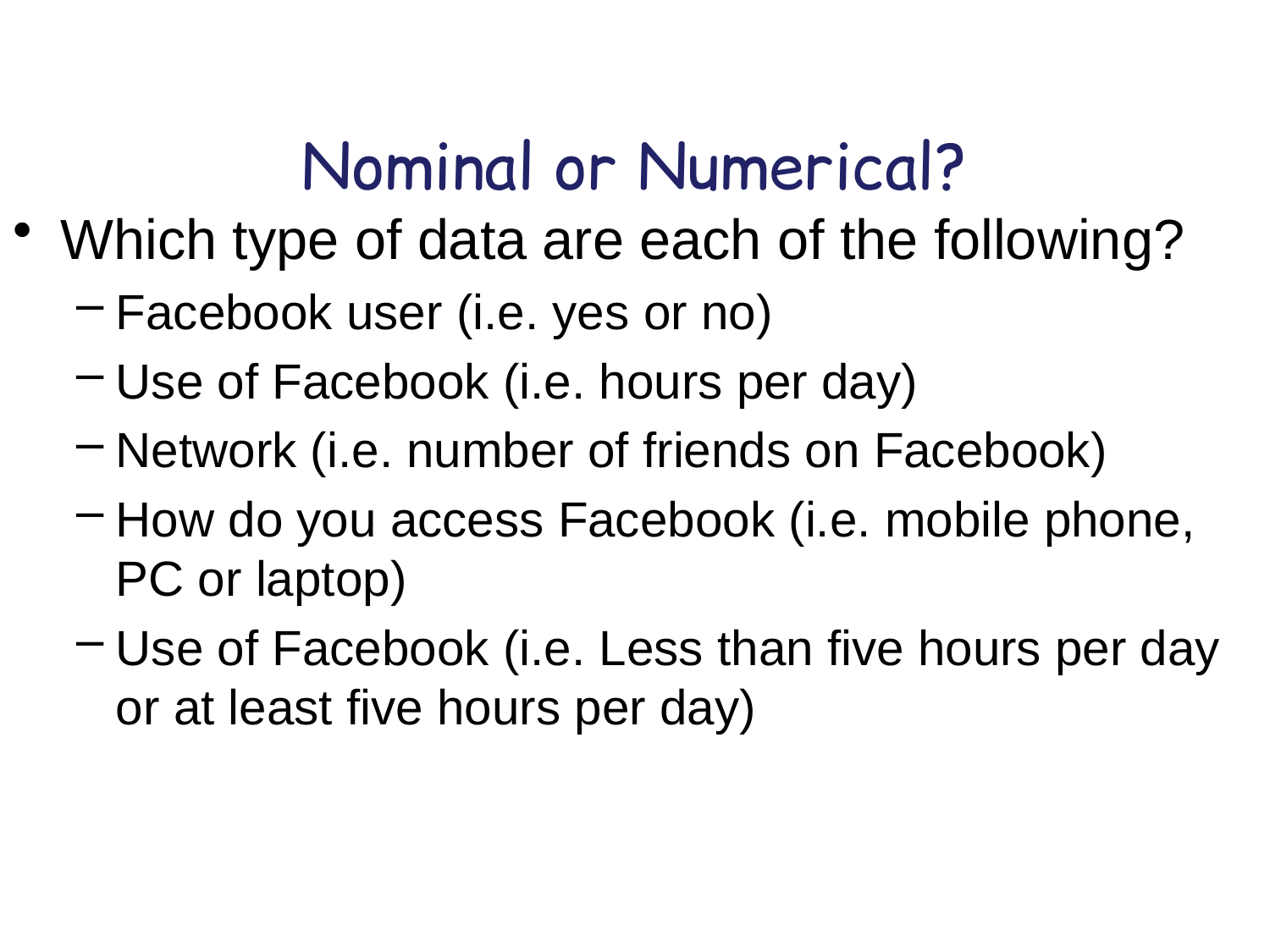

Nominal or Numerical?
Which type of data are each of the following?
Facebook user (i.e. yes or no)
Use of Facebook (i.e. hours per day)
Network (i.e. number of friends on Facebook)
How do you access Facebook (i.e. mobile phone, PC or laptop)
Use of Facebook (i.e. Less than five hours per day or at least five hours per day)